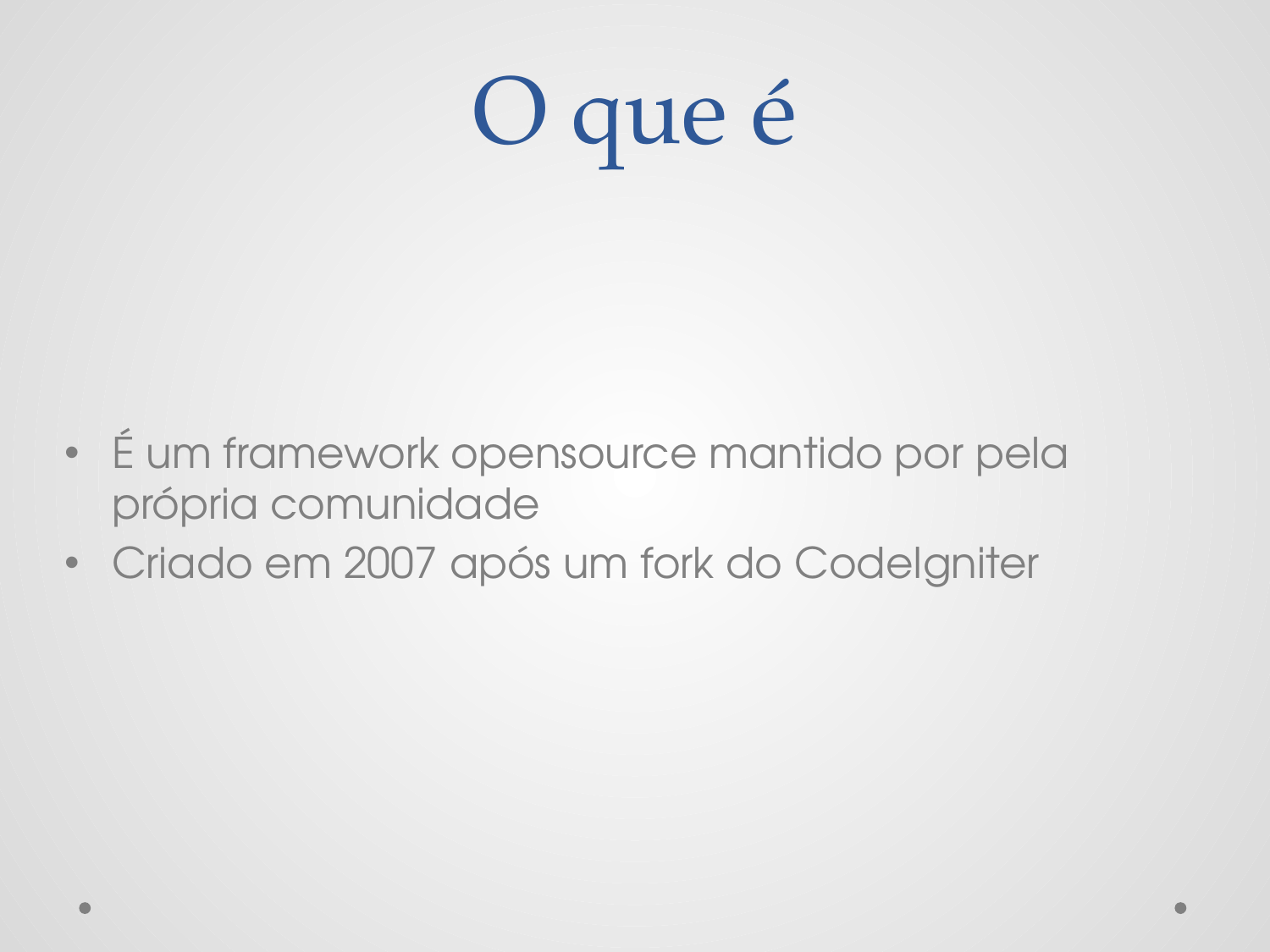

O que é

# É um framework opensource mantido por pela própria comunidade
Criado em 2007 após um fork do CodeIgniter